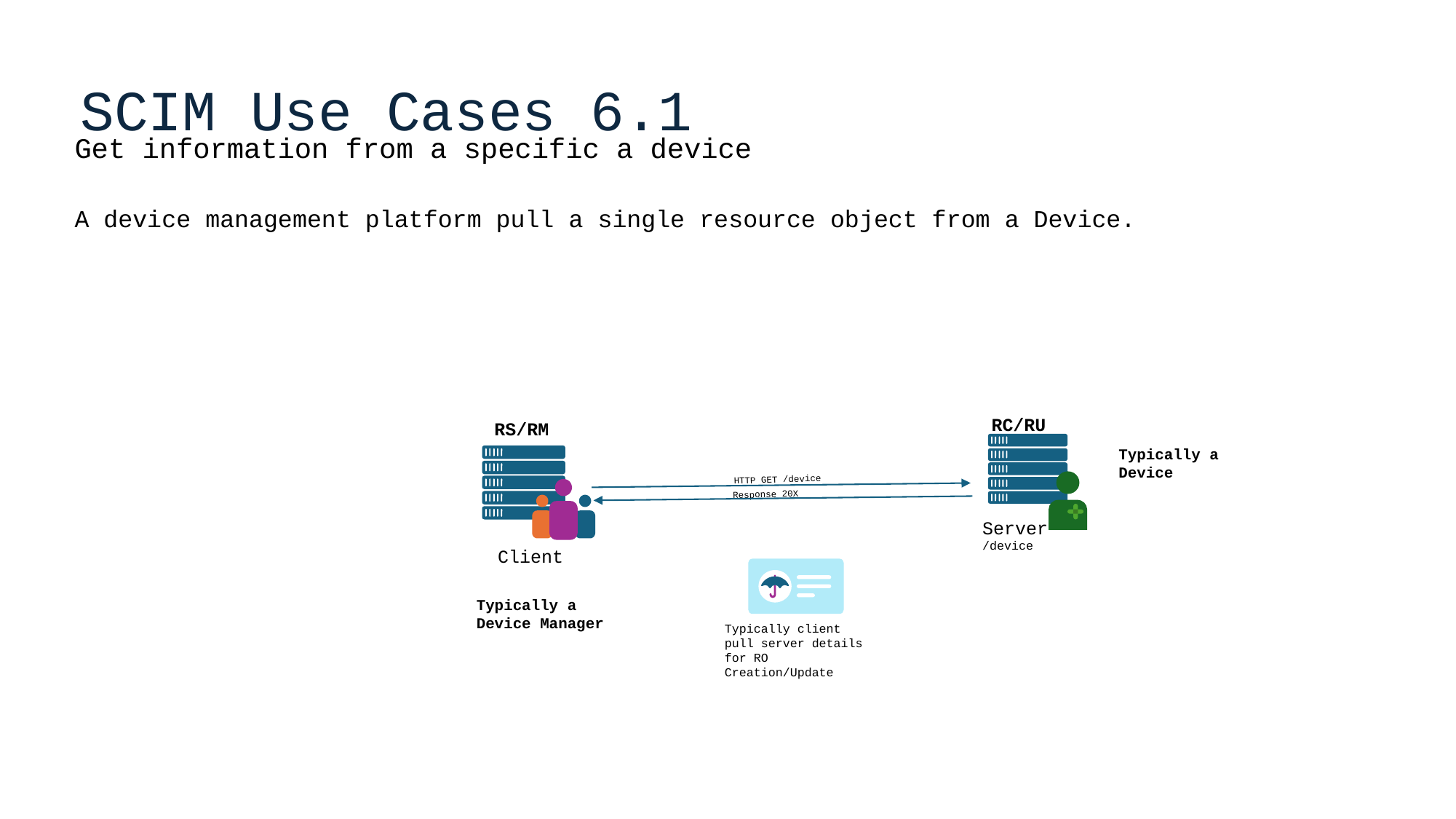

# SCIM Use Cases 6.1
Get information from a specific a device
A device management platform pull a single resource object from a Device.
HTTP GET /device
Response 20X
RC/RU
RS/RM

Typically a Device

Server
/device
Client

Typically a Device Manager
Typically client pull server details for RO Creation/Update